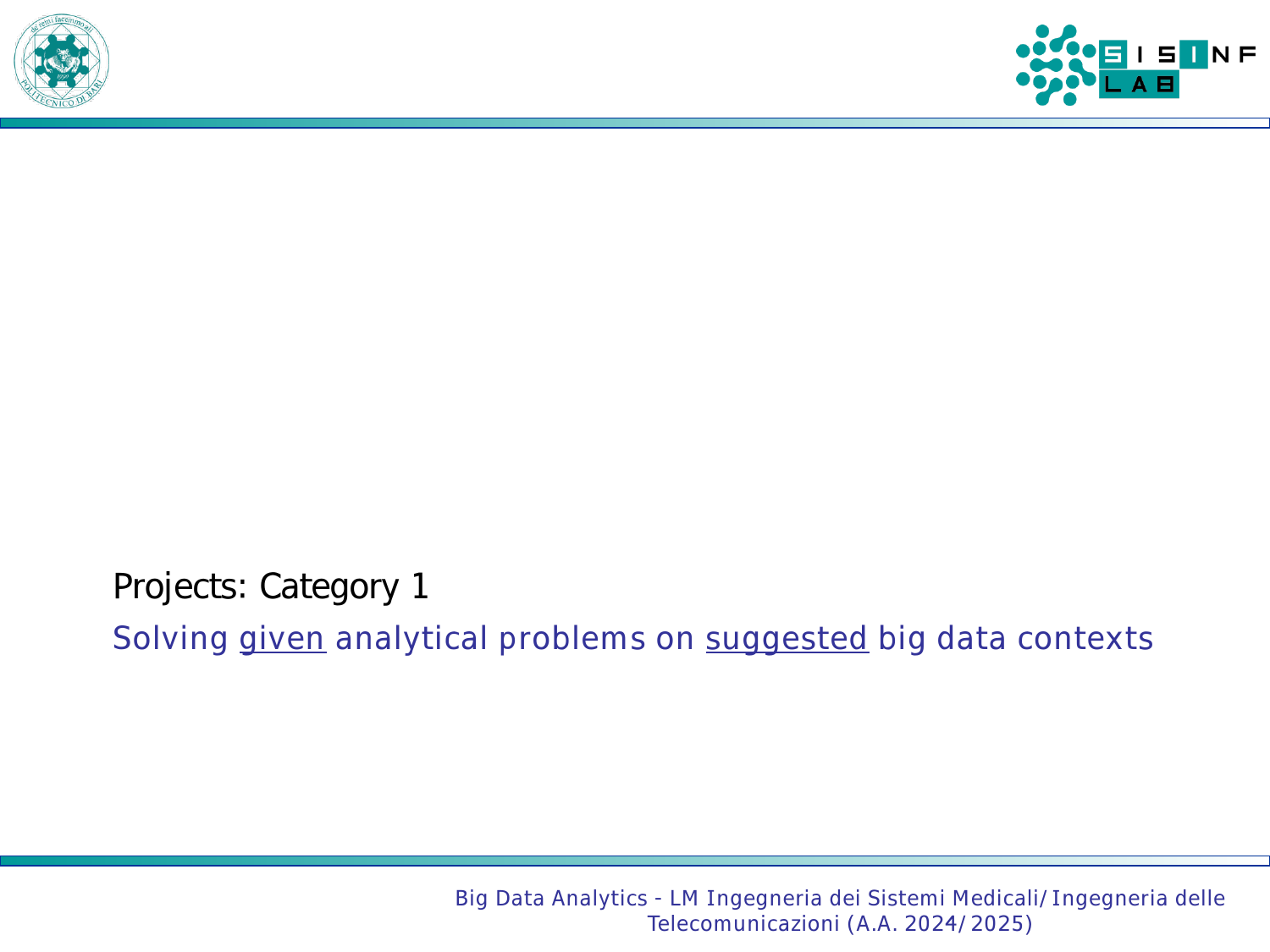

Projects: Category 1
# Solving given analytical problems on suggested big data contexts
Big Data Analytics - LM Ingegneria dei Sistemi Medicali/Ingegneria delle Telecomunicazioni (A.A. 2024/2025)